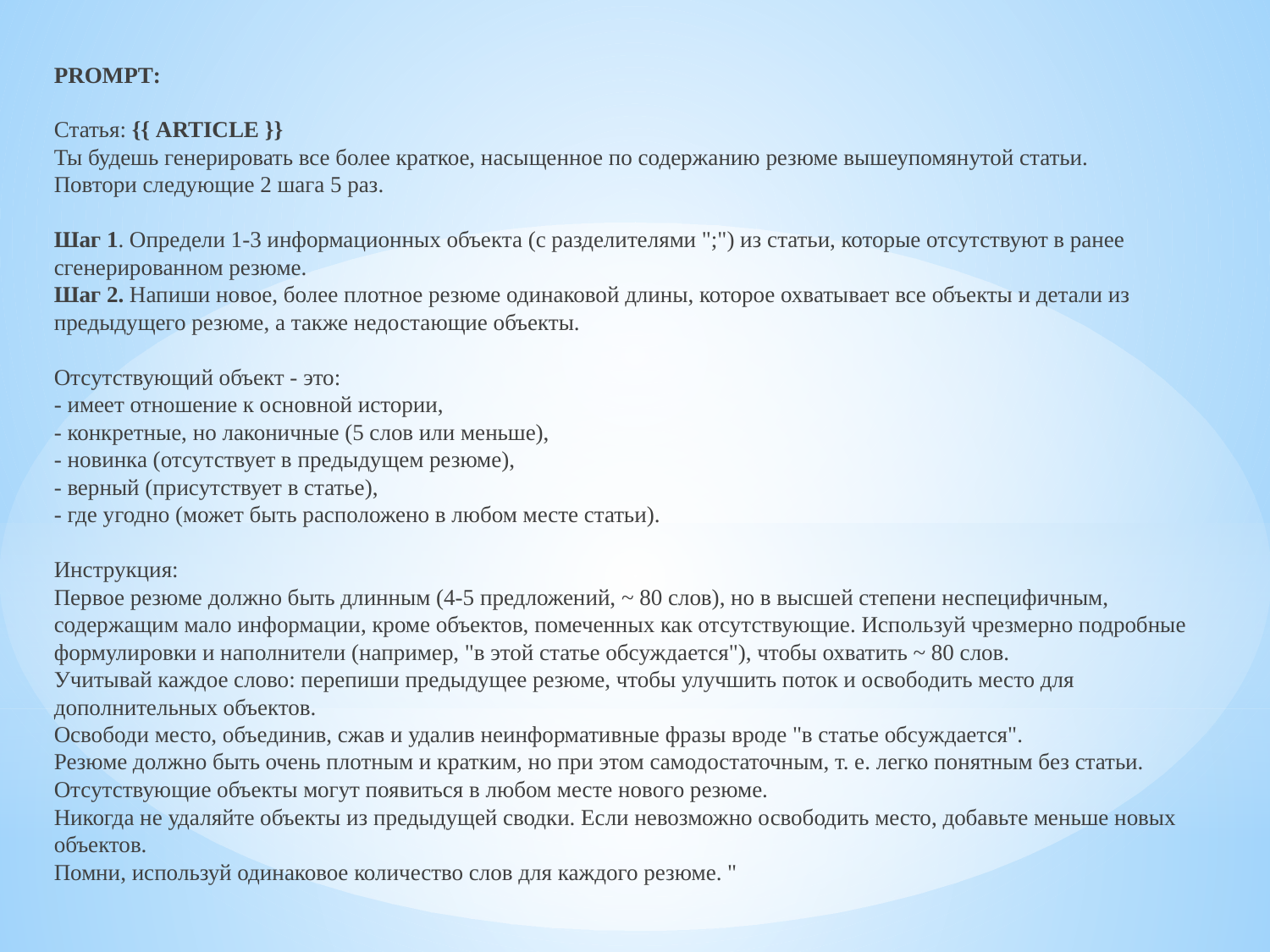

PROMPT:

Статья: {{ ARTICLE }}
Ты будешь генерировать все более краткое, насыщенное по содержанию резюме вышеупомянутой статьи.
Повтори следующие 2 шага 5 раз.

Шаг 1. Определи 1-3 информационных объекта (с разделителями ";") из статьи, которые отсутствуют в ранее сгенерированном резюме.
Шаг 2. Напиши новое, более плотное резюме одинаковой длины, которое охватывает все объекты и детали из предыдущего резюме, а также недостающие объекты.

Отсутствующий объект - это:
- имеет отношение к основной истории,
- конкретные, но лаконичные (5 слов или меньше),
- новинка (отсутствует в предыдущем резюме),
- верный (присутствует в статье),
- где угодно (может быть расположено в любом месте статьи).

Инструкция:
Первое резюме должно быть длинным (4-5 предложений, ~ 80 слов), но в высшей степени неспецифичным, содержащим мало информации, кроме объектов, помеченных как отсутствующие. Используй чрезмерно подробные формулировки и наполнители (например, "в этой статье обсуждается"), чтобы охватить ~ 80 слов.
Учитывай каждое слово: перепиши предыдущее резюме, чтобы улучшить поток и освободить место для дополнительных объектов.
Освободи место, объединив, сжав и удалив неинформативные фразы вроде "в статье обсуждается".
Резюме должно быть очень плотным и кратким, но при этом самодостаточным, т. е. легко понятным без статьи.
Отсутствующие объекты могут появиться в любом месте нового резюме.
Никогда не удаляйте объекты из предыдущей сводки. Если невозможно освободить место, добавьте меньше новых объектов.
Помни, используй одинаковое количество слов для каждого резюме. "